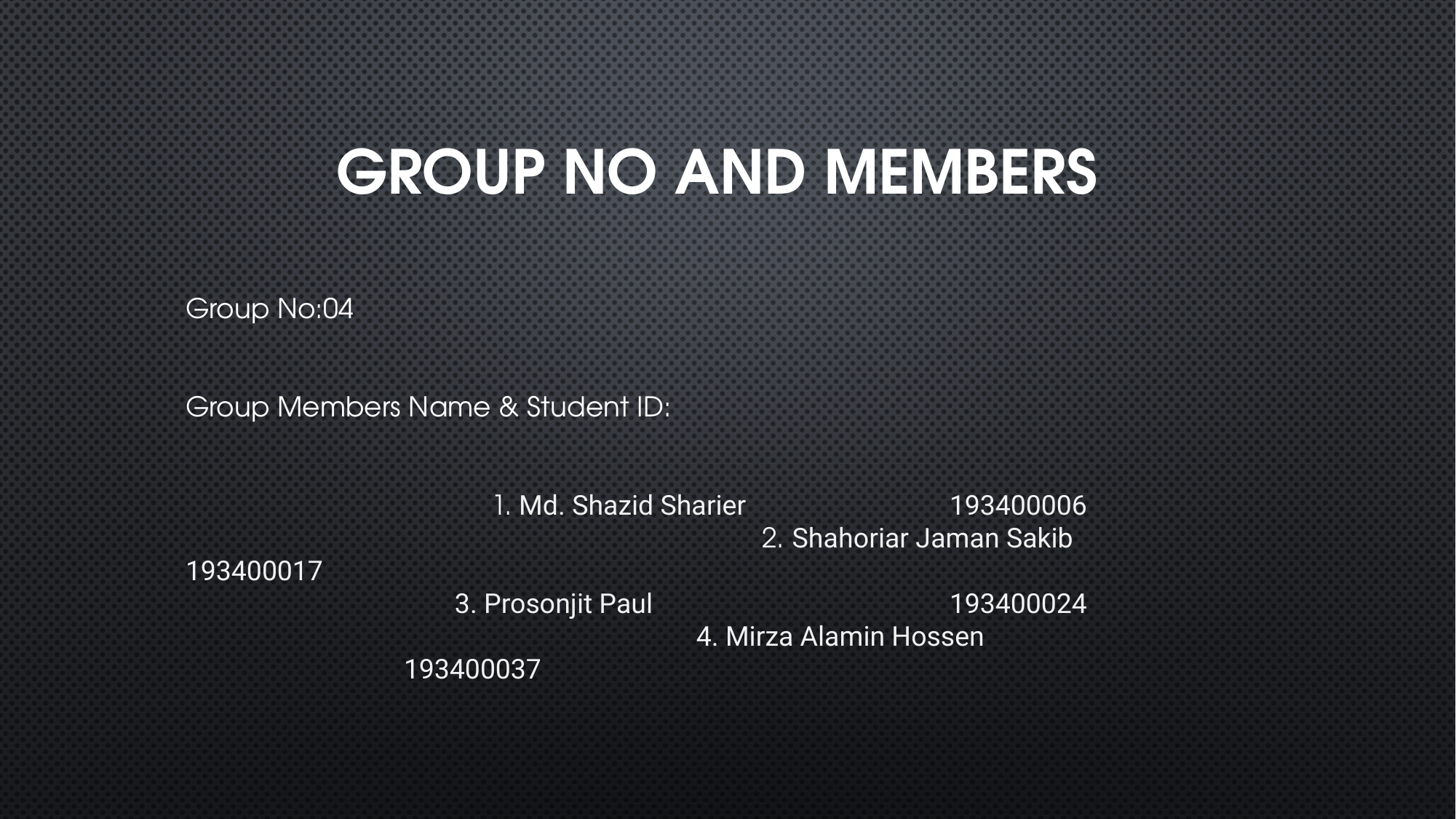

# Group no and members
Group No:04

Group Members Name & Student ID:

                                        1. Md. Shazid Sharier                             	193400006
  					    2. Shahoriar Jaman Sakib                       	193400017
                                        3. Prosonjit Paul                                        	193400024
				           4. Mirza Alamin Hossen					193400037